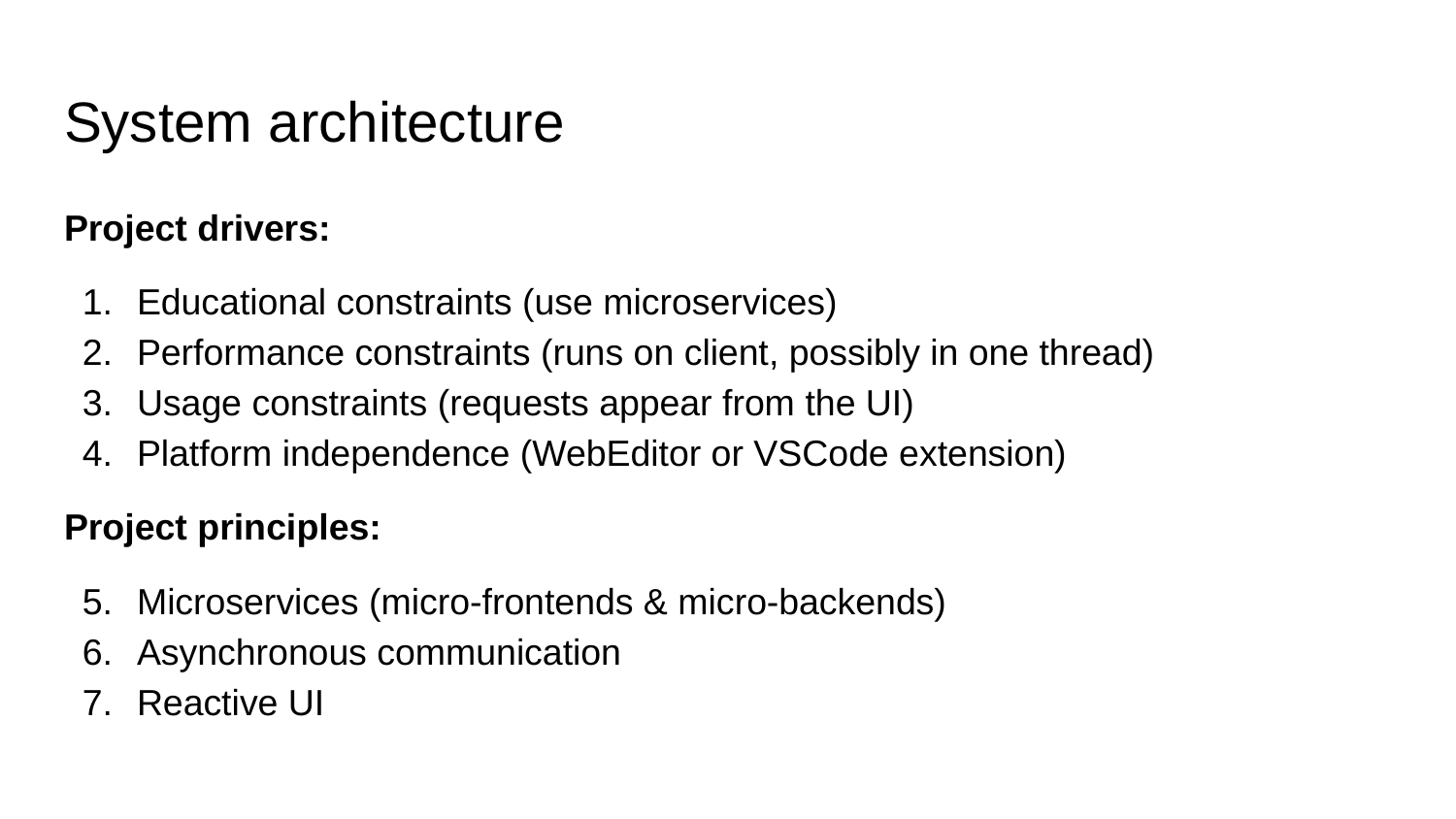

# System architecture
Project drivers:
Educational constraints (use microservices)
Performance constraints (runs on client, possibly in one thread)
Usage constraints (requests appear from the UI)
Platform independence (WebEditor or VSCode extension)
Project principles:
Microservices (micro-frontends & micro-backends)
Asynchronous communication
Reactive UI